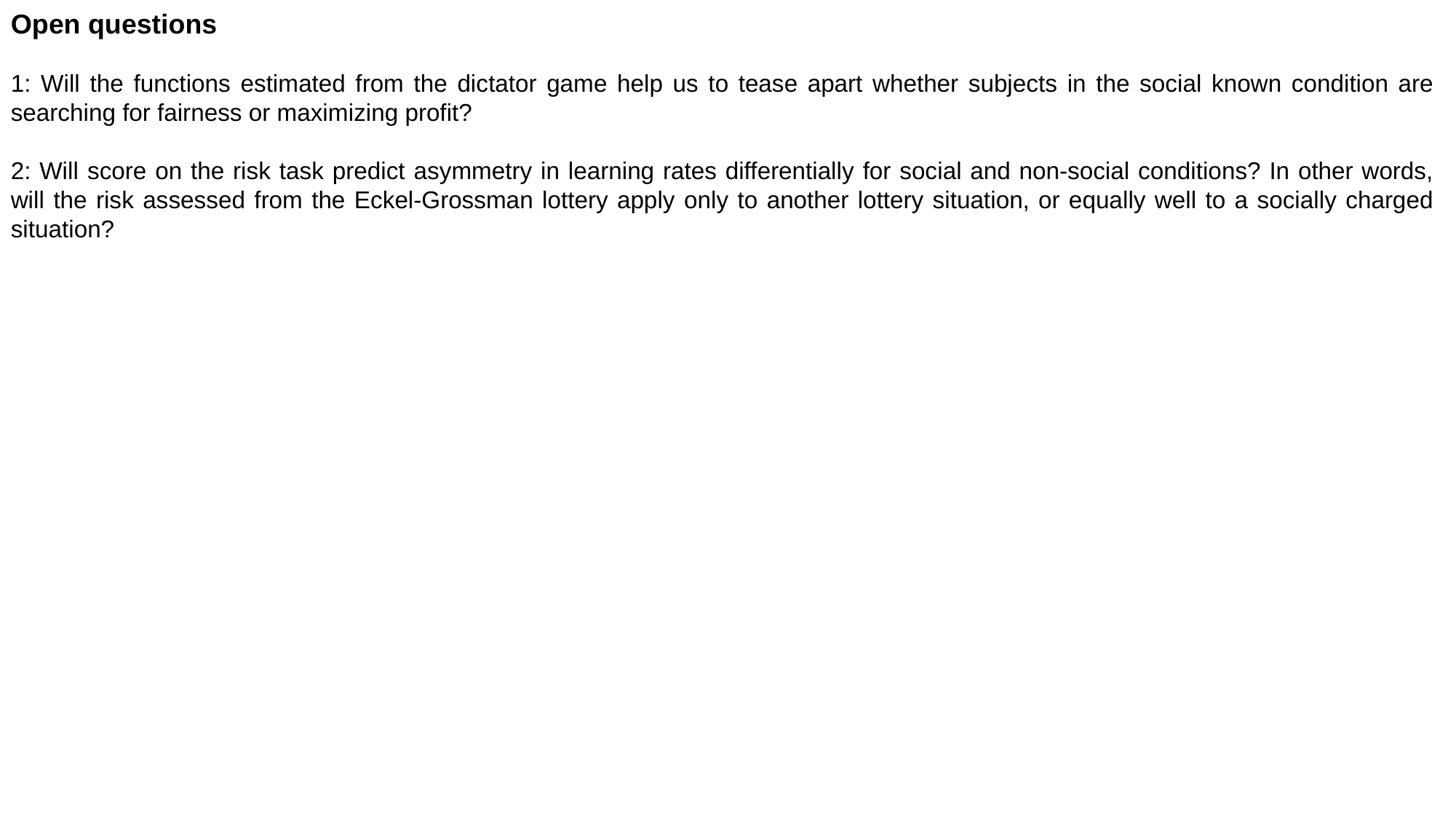

Open questions

1: Will the functions estimated from the dictator game help us to tease apart whether subjects in the social known condition are searching for fairness or maximizing profit?

2: Will score on the risk task predict asymmetry in learning rates differentially for social and non-social conditions? In other words, will the risk assessed from the Eckel-Grossman lottery apply only to another lottery situation, or equally well to a socially charged situation?